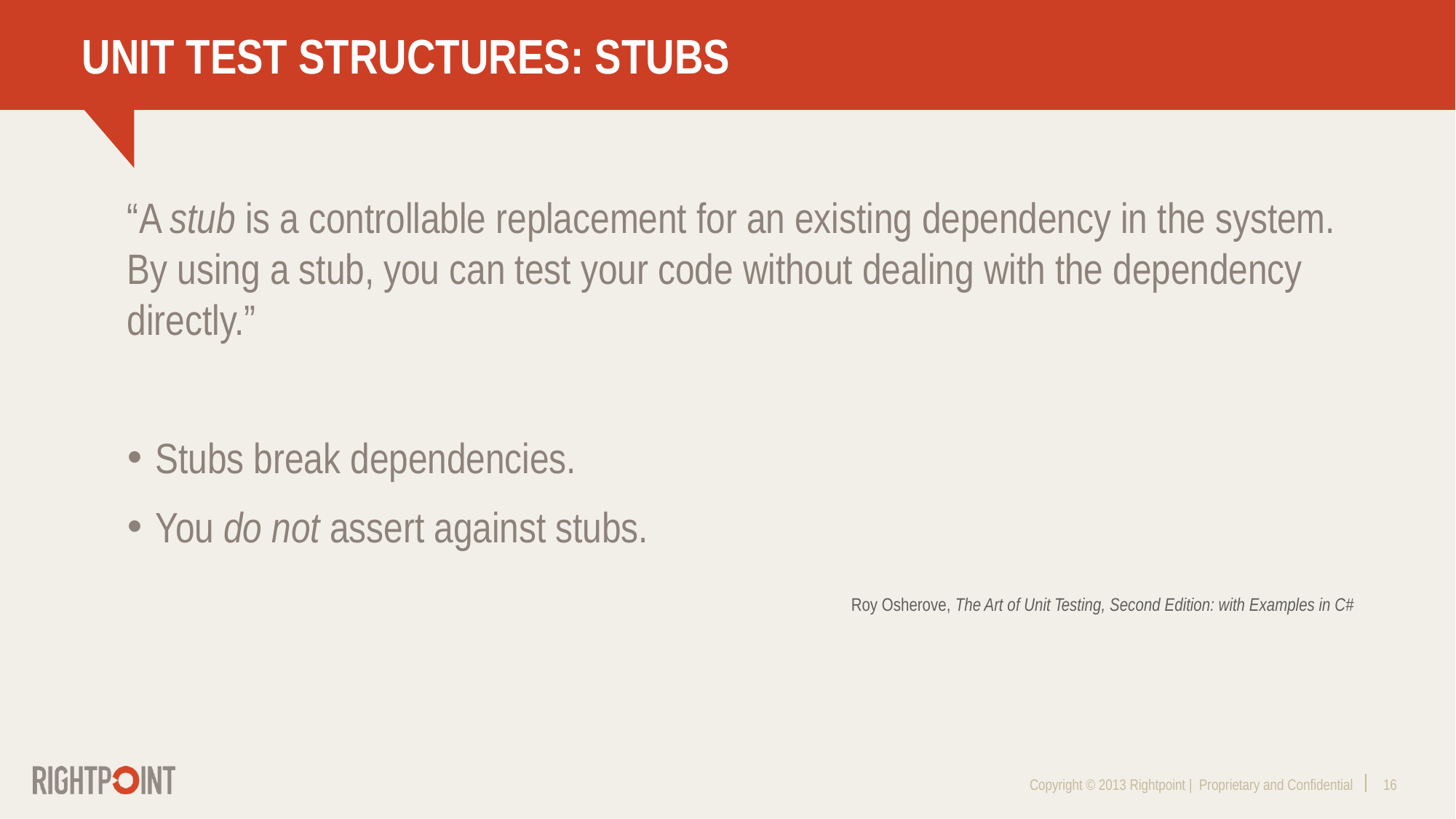

# Unit Test Structures: Stubs
“A stub is a controllable replacement for an existing dependency in the system. By using a stub, you can test your code without dealing with the dependency directly.”

Stubs break dependencies.
You do not assert against stubs.

Roy Osherove, The Art of Unit Testing, Second Edition: with Examples in C#